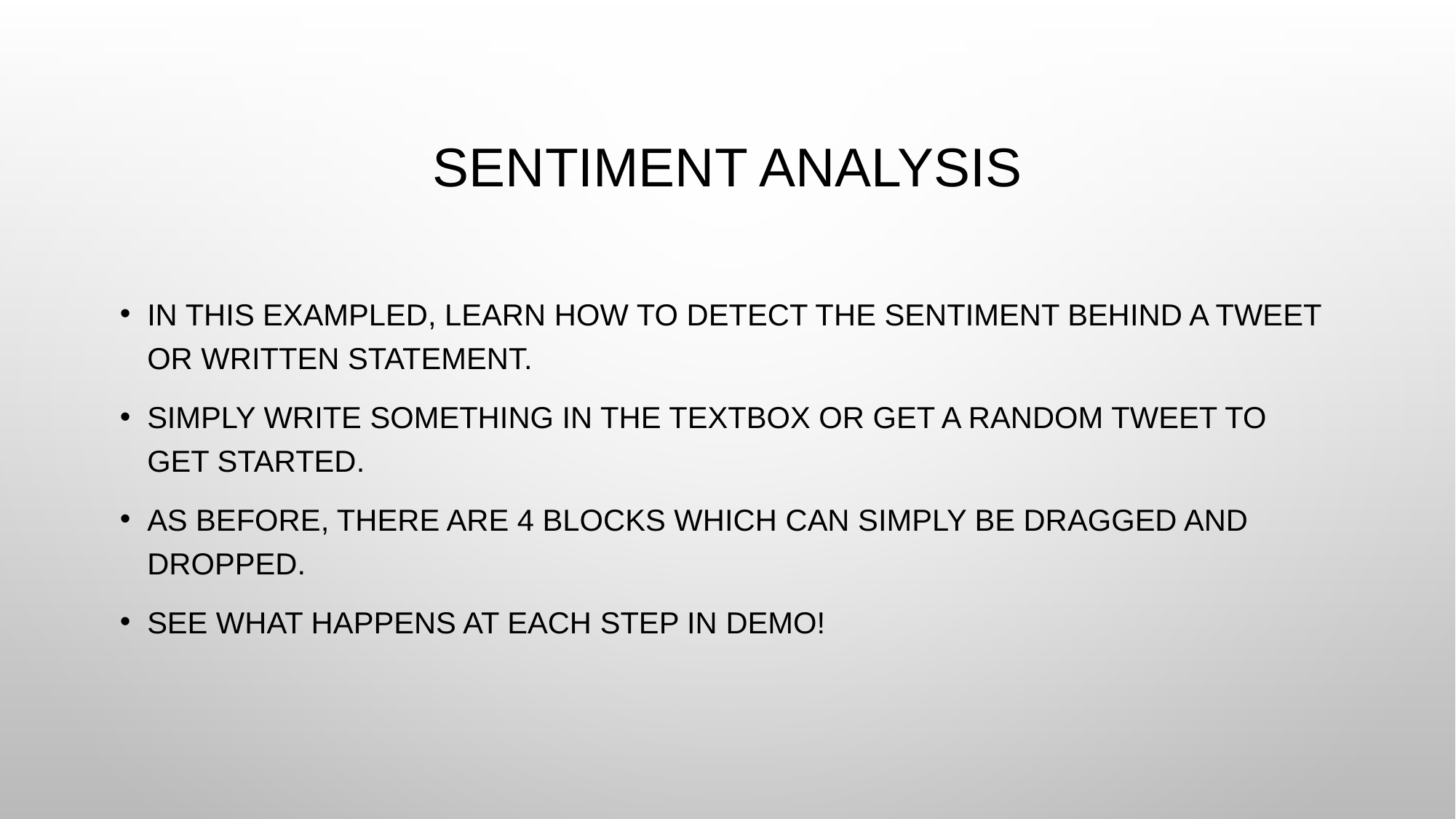

# Sentiment analysis
In this exampled, learn how to Detect the sentiment behind a tweet or written statement.
Simply write something in the textbox or get a random tweet to get started.
As before, there are 4 blocks which can simply be dragged and dropped.
See what happens at each step in demo!